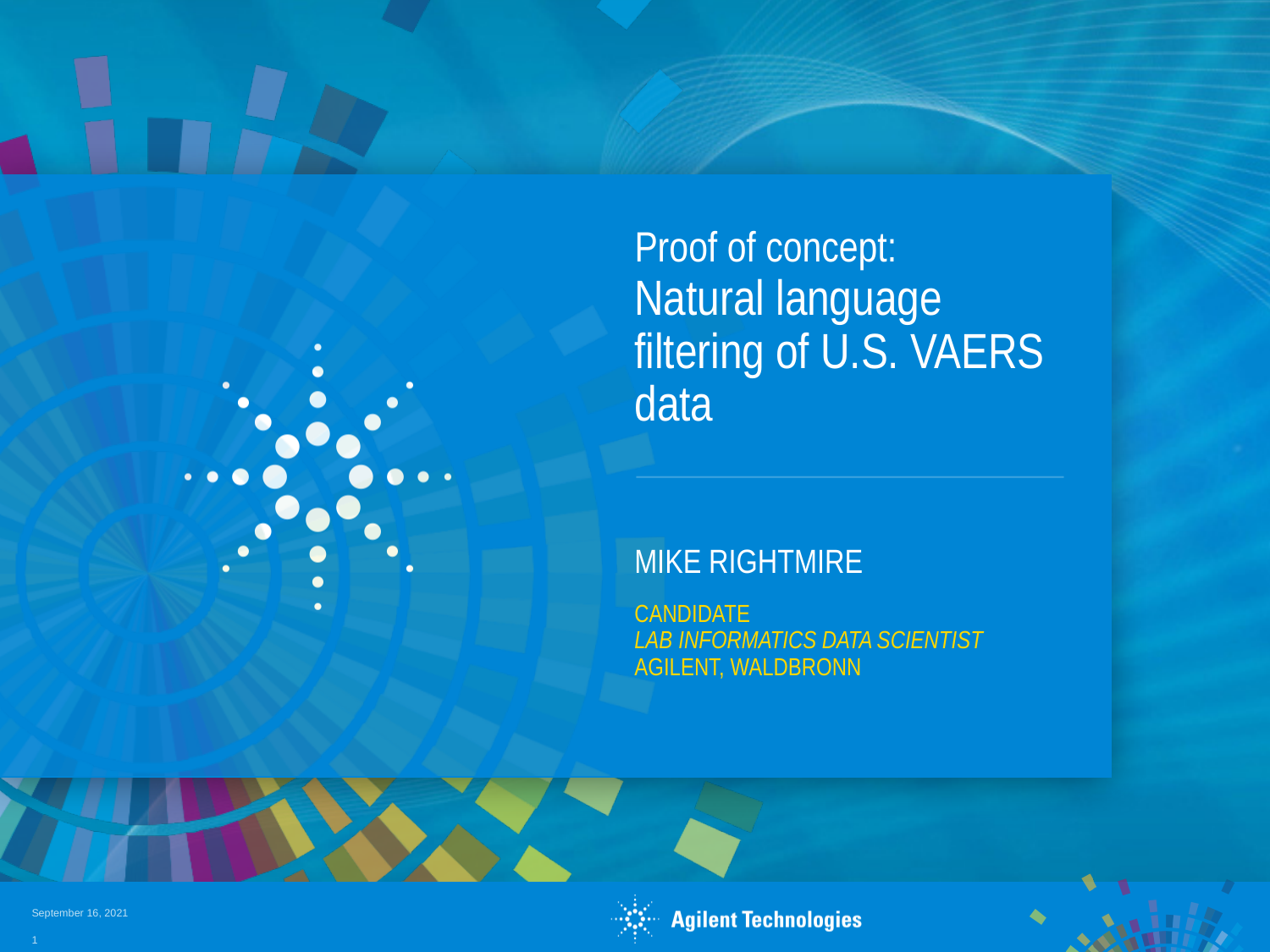

Proof of concept:
Natural language filtering of U.S. VAERS data
Mike Rightmire
Candidate
Lab Informatics Data Scientist
Agilent, Waldbronn